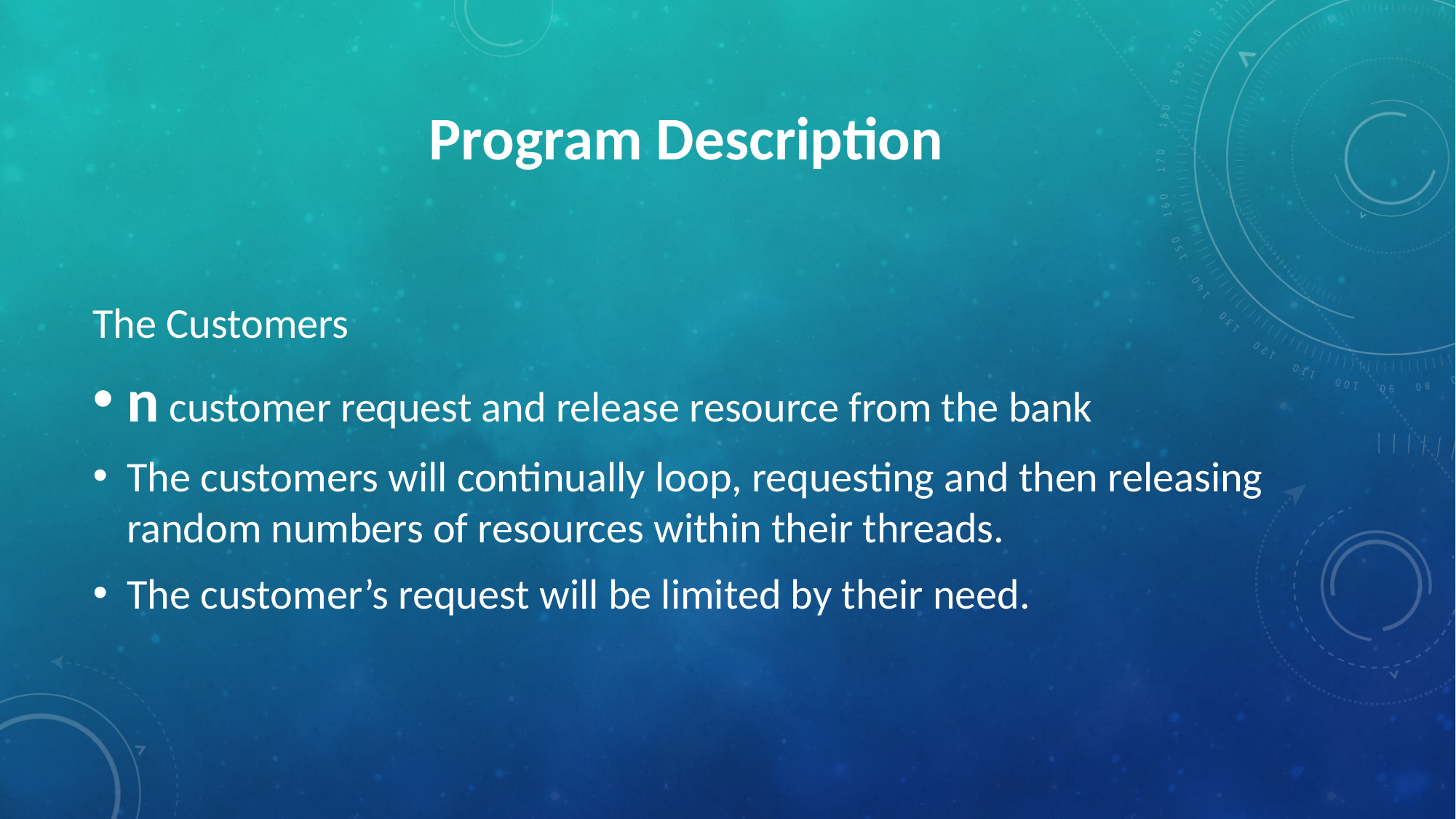

# Program Description
The Customers
n customer request and release resource from the bank
The customers will continually loop, requesting and then releasing random numbers of resources within their threads.
The customer’s request will be limited by their need.